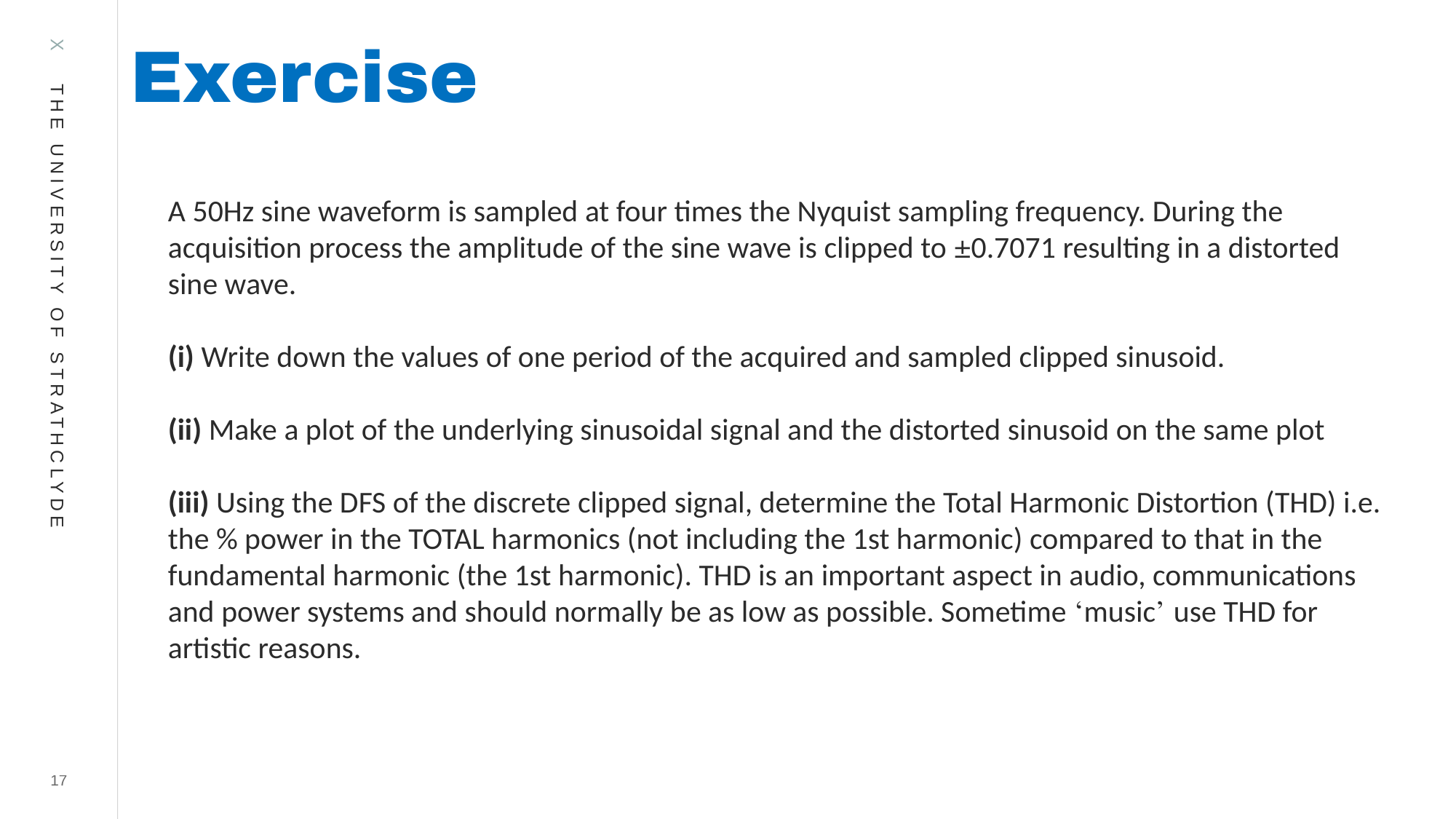

# Exercise
A 50Hz sine waveform is sampled at four times the Nyquist sampling frequency. During the acquisition process the amplitude of the sine wave is clipped to ±0.7071 resulting in a distorted sine wave.

(i) Write down the values of one period of the acquired and sampled clipped sinusoid.

(ii) Make a plot of the underlying sinusoidal signal and the distorted sinusoid on the same plot

(iii) Using the DFS of the discrete clipped signal, determine the Total Harmonic Distortion (THD) i.e. the % power in the TOTAL harmonics (not including the 1st harmonic) compared to that in the fundamental harmonic (the 1st harmonic). THD is an important aspect in audio, communications and power systems and should normally be as low as possible. Sometime ‘music’ use THD for artistic reasons.

17